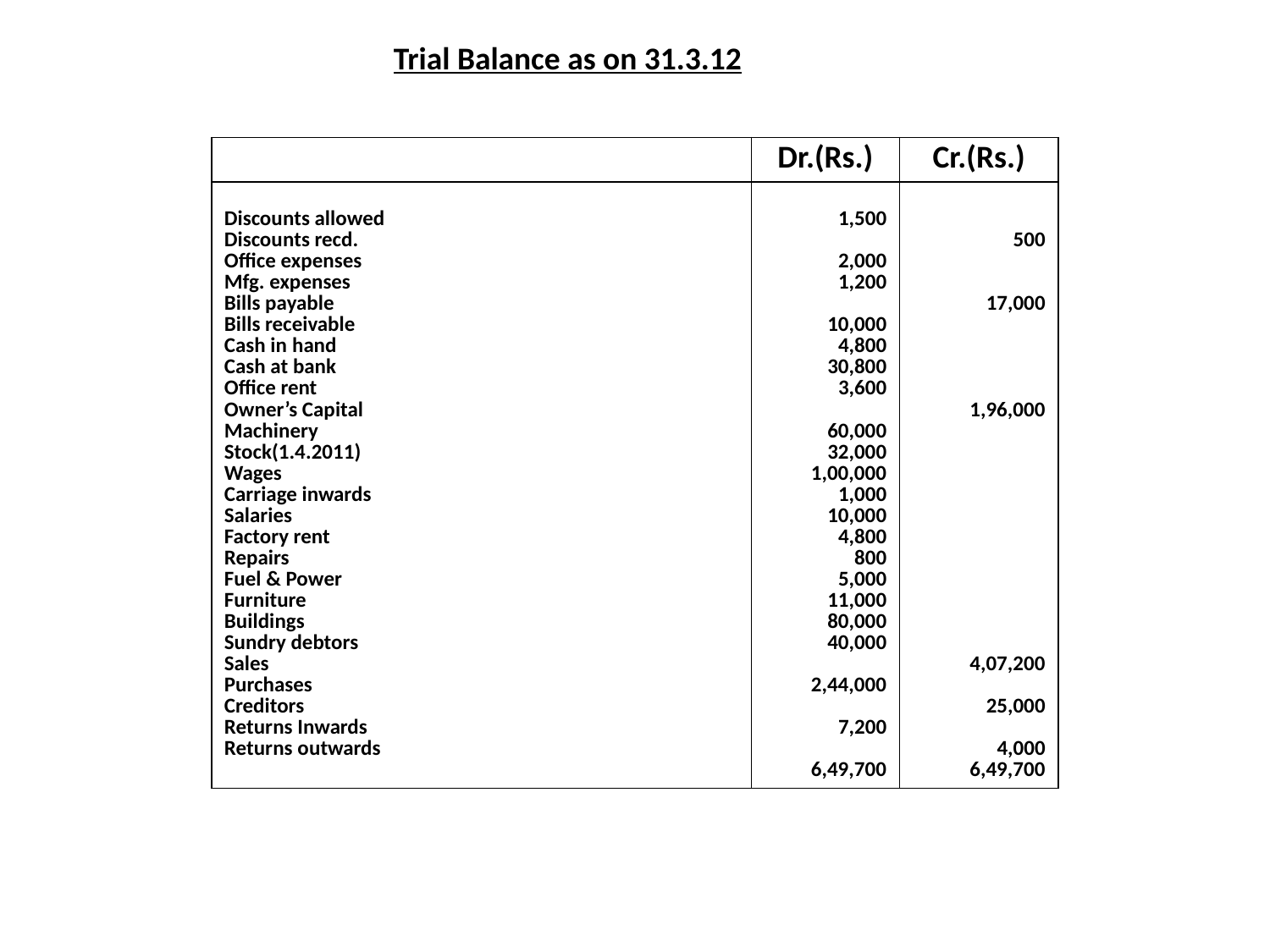

Trial Balance as on 31.3.12
|  | Dr.(Rs.) | Cr.(Rs.) |
| --- | --- | --- |
| Discounts allowed Discounts recd. Office expenses Mfg. expenses Bills payable Bills receivable Cash in hand Cash at bank Office rent Owner’s Capital Machinery Stock(1.4.2011) Wages Carriage inwards Salaries Factory rent Repairs Fuel & Power Furniture Buildings Sundry debtors Sales Purchases Creditors Returns Inwards Returns outwards | 1,500 2,000 1,200 10,000 4,800 30,800 3,600 60,000 32,000 1,00,000 1,000 10,000 4,800 800 5,000 11,000 80,000 40,000 2,44,000 7,200 6,49,700 | 500 17,000 1,96,000 4,07,200 25,000 4,000 6,49,700 |